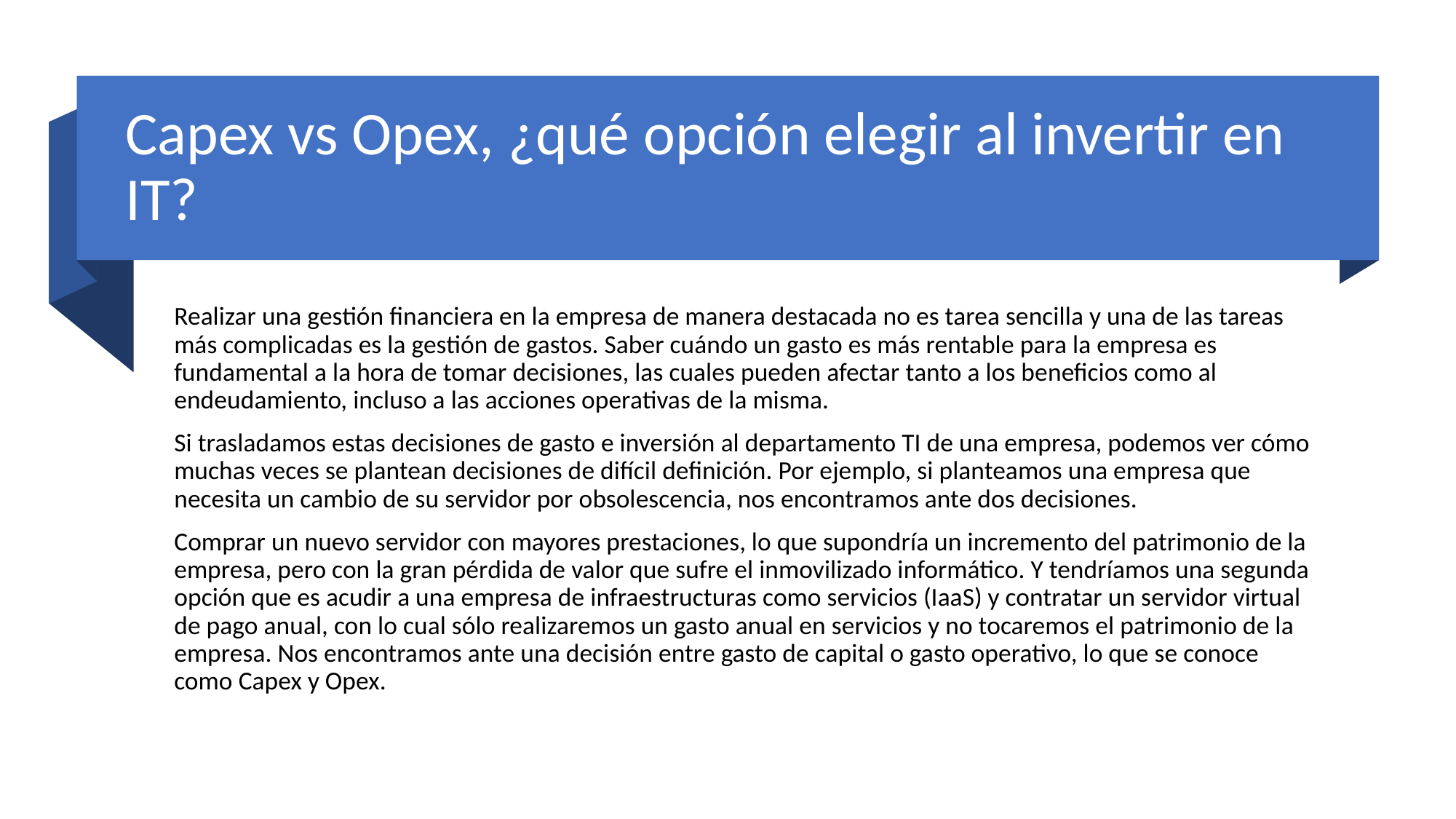

# Capex vs Opex, ¿qué opción elegir al invertir en IT?

Realizar una gestión financiera en la empresa de manera destacada no es tarea sencilla y una de las tareas más complicadas es la gestión de gastos. Saber cuándo un gasto es más rentable para la empresa es fundamental a la hora de tomar decisiones, las cuales pueden afectar tanto a los beneficios como al endeudamiento, incluso a las acciones operativas de la misma.
Si trasladamos estas decisiones de gasto e inversión al departamento TI de una empresa, podemos ver cómo muchas veces se plantean decisiones de difícil definición. Por ejemplo, si planteamos una empresa que necesita un cambio de su servidor por obsolescencia, nos encontramos ante dos decisiones.
Comprar un nuevo servidor con mayores prestaciones, lo que supondría un incremento del patrimonio de la empresa, pero con la gran pérdida de valor que sufre el inmovilizado informático. Y tendríamos una segunda opción que es acudir a una empresa de infraestructuras como servicios (IaaS) y contratar un servidor virtual de pago anual, con lo cual sólo realizaremos un gasto anual en servicios y no tocaremos el patrimonio de la empresa. Nos encontramos ante una decisión entre gasto de capital o gasto operativo, lo que se conoce como Capex y Opex.